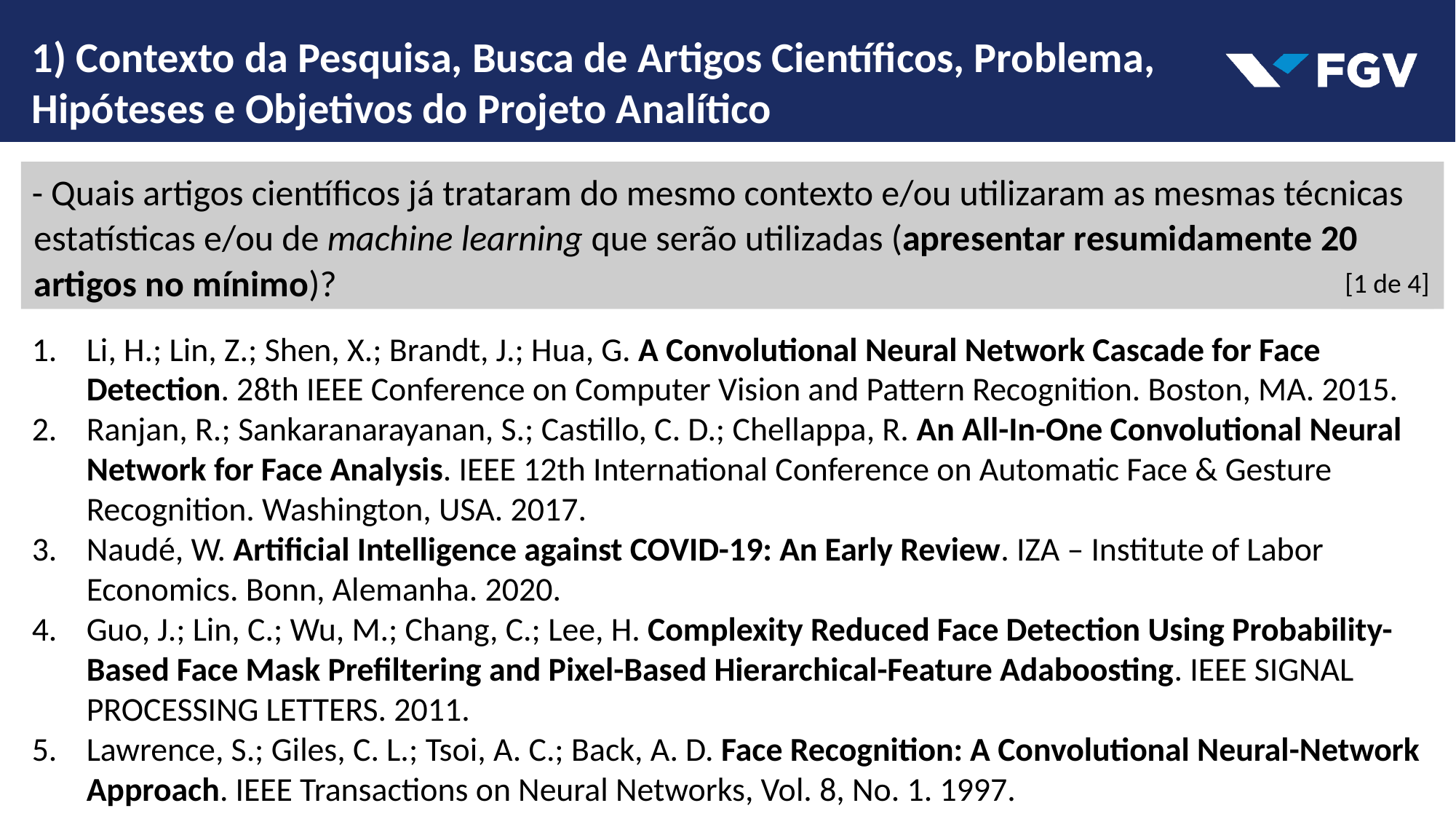

1) Contexto da Pesquisa, Busca de Artigos Científicos, Problema, Hipóteses e Objetivos do Projeto Analítico
- Quais artigos científicos já trataram do mesmo contexto e/ou utilizaram as mesmas técnicas estatísticas e/ou de machine learning que serão utilizadas (apresentar resumidamente 20 artigos no mínimo)?
[1 de 4]
Li, H.; Lin, Z.; Shen, X.; Brandt, J.; Hua, G. A Convolutional Neural Network Cascade for Face Detection. 28th IEEE Conference on Computer Vision and Pattern Recognition. Boston, MA. 2015.
Ranjan, R.; Sankaranarayanan, S.; Castillo, C. D.; Chellappa, R. An All-In-One Convolutional Neural Network for Face Analysis. IEEE 12th International Conference on Automatic Face & Gesture Recognition. Washington, USA. 2017.
Naudé, W. Artificial Intelligence against COVID-19: An Early Review. IZA – Institute of Labor Economics. Bonn, Alemanha. 2020.
Guo, J.; Lin, C.; Wu, M.; Chang, C.; Lee, H. Complexity Reduced Face Detection Using Probability-Based Face Mask Prefiltering and Pixel-Based Hierarchical-Feature Adaboosting. IEEE SIGNAL PROCESSING LETTERS. 2011.
Lawrence, S.; Giles, C. L.; Tsoi, A. C.; Back, A. D. Face Recognition: A Convolutional Neural-Network Approach. IEEE Transactions on Neural Networks, Vol. 8, No. 1. 1997.